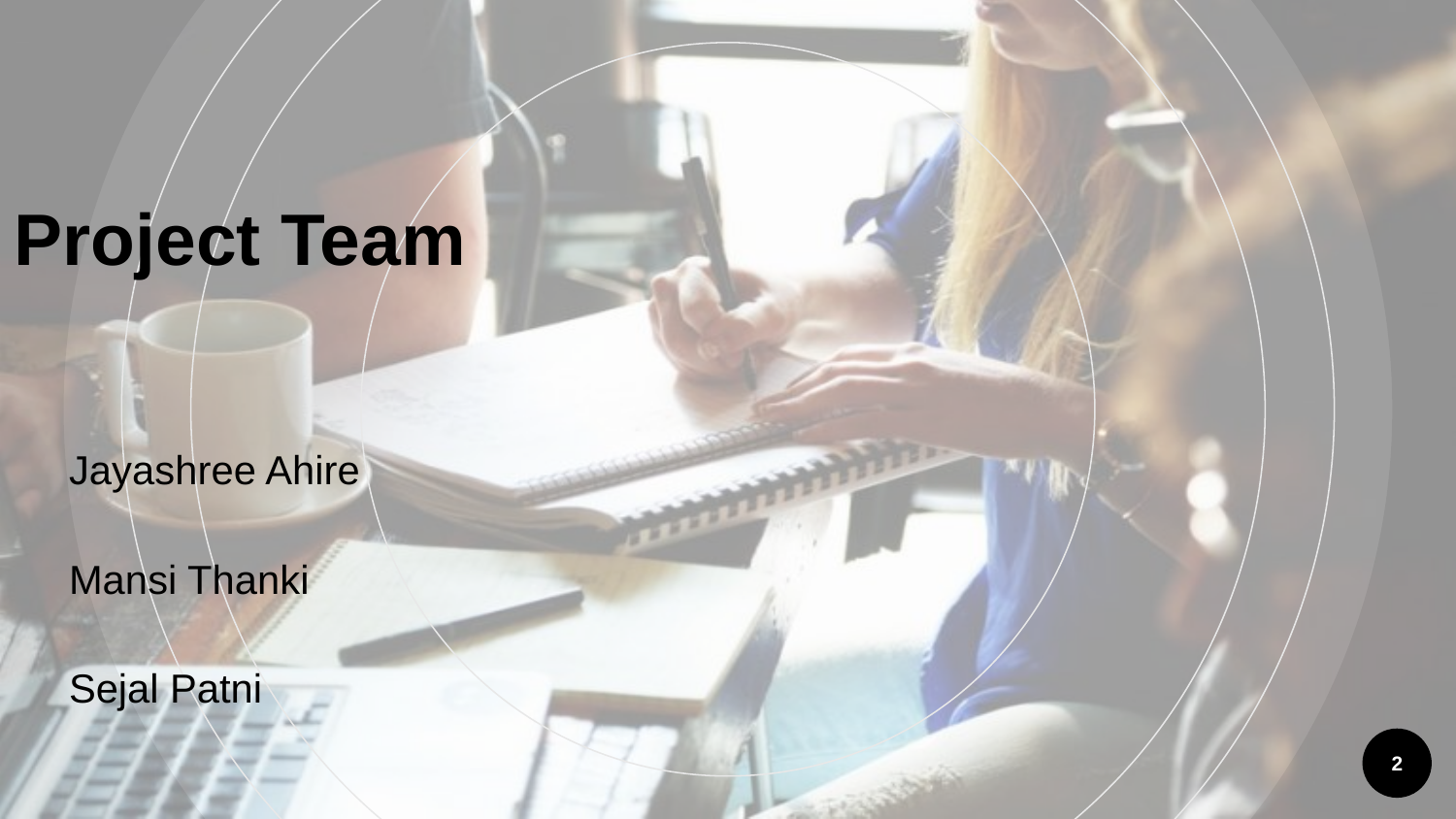

Project Team
Jayashree Ahire
Mansi Thanki
Sejal Patni
2